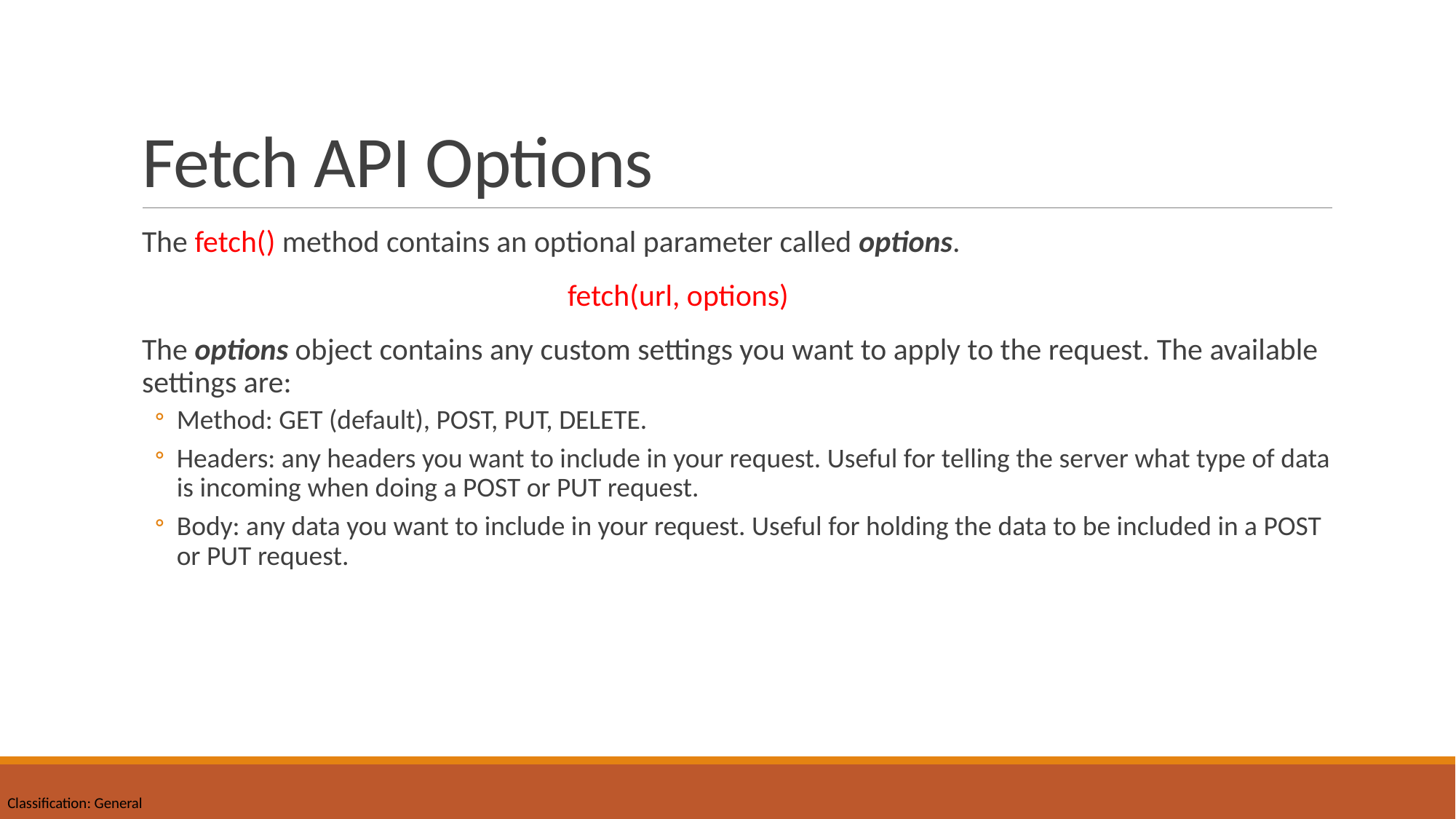

# Fetch API Options
The fetch() method contains an optional parameter called options.
				fetch(url, options)
The options object contains any custom settings you want to apply to the request. The available settings are:
Method: GET (default), POST, PUT, DELETE.
Headers: any headers you want to include in your request. Useful for telling the server what type of data is incoming when doing a POST or PUT request.
Body: any data you want to include in your request. Useful for holding the data to be included in a POST or PUT request.